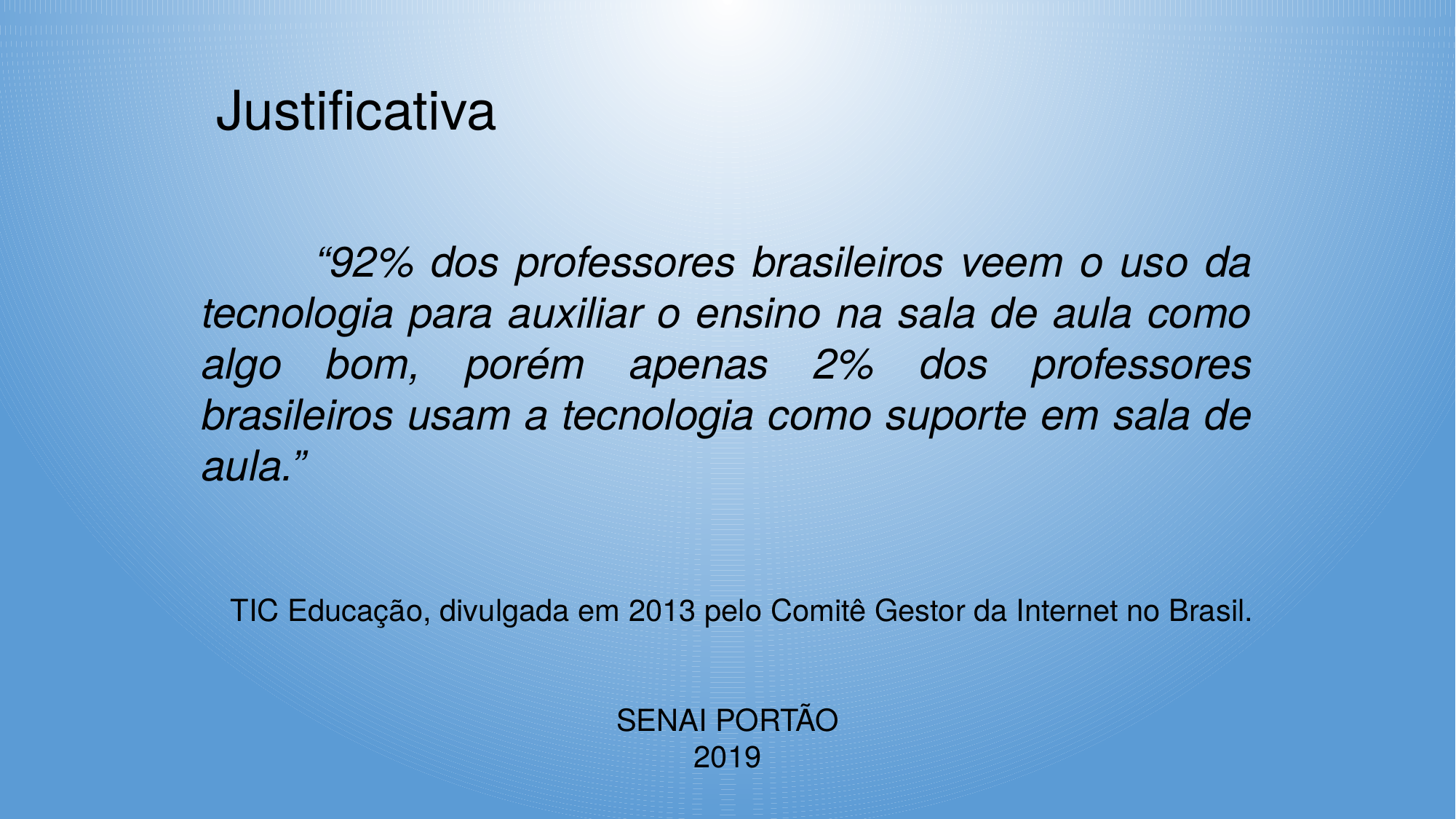

Justificativa
 	“92% dos professores brasileiros veem o uso da tecnologia para auxiliar o ensino na sala de aula como algo bom, porém apenas 2% dos professores brasileiros usam a tecnologia como suporte em sala de aula.”

TIC Educação, divulgada em 2013 pelo Comitê Gestor da Internet no Brasil.
SENAI PORTÃO
2019